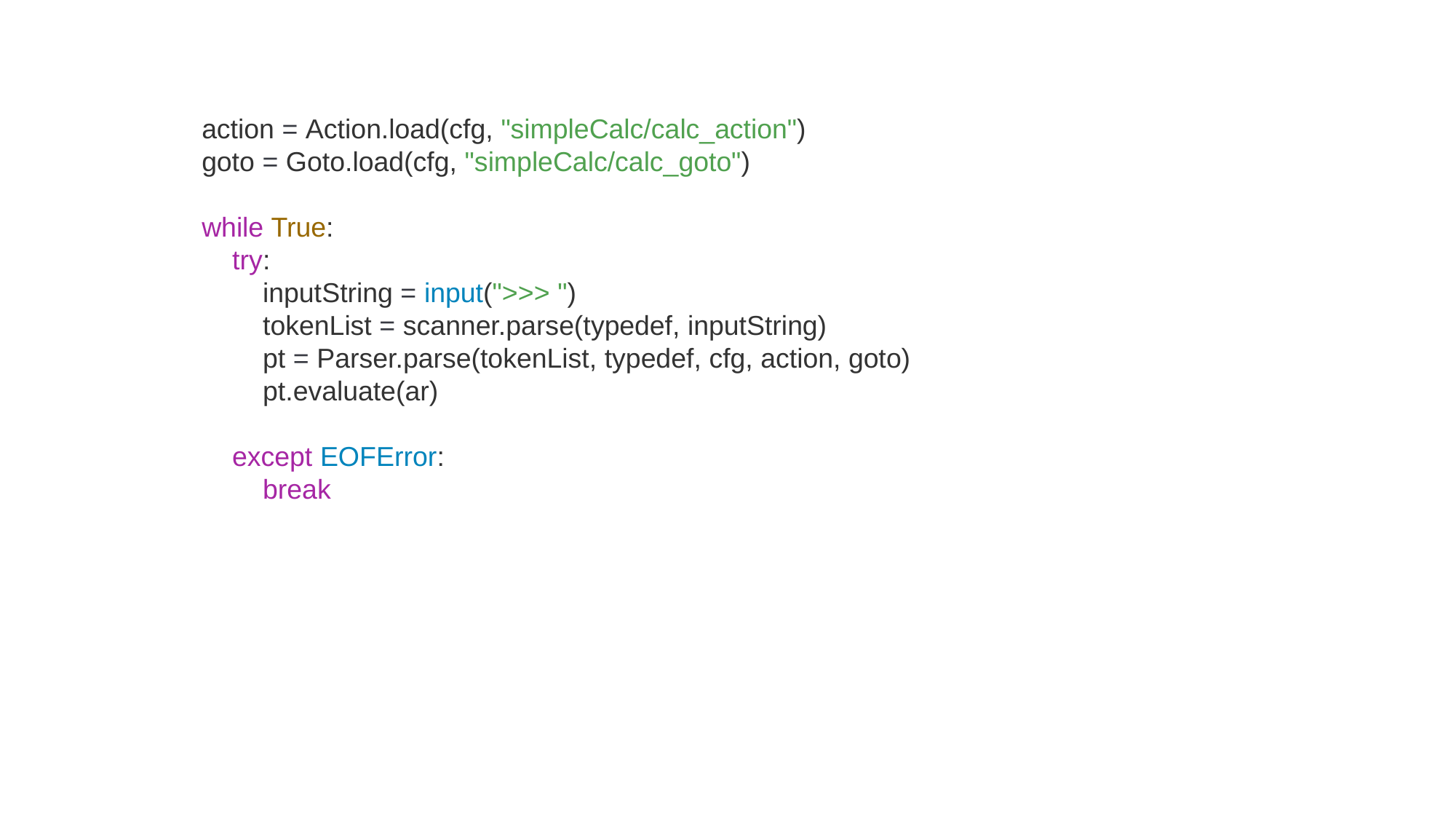

action = Action.load(cfg, "simpleCalc/calc_action")
goto = Goto.load(cfg, "simpleCalc/calc_goto")
while True:
    try:
        inputString = input(">>> ")
        tokenList = scanner.parse(typedef, inputString)
        pt = Parser.parse(tokenList, typedef, cfg, action, goto)
        pt.evaluate(ar)
    except EOFError:
        break